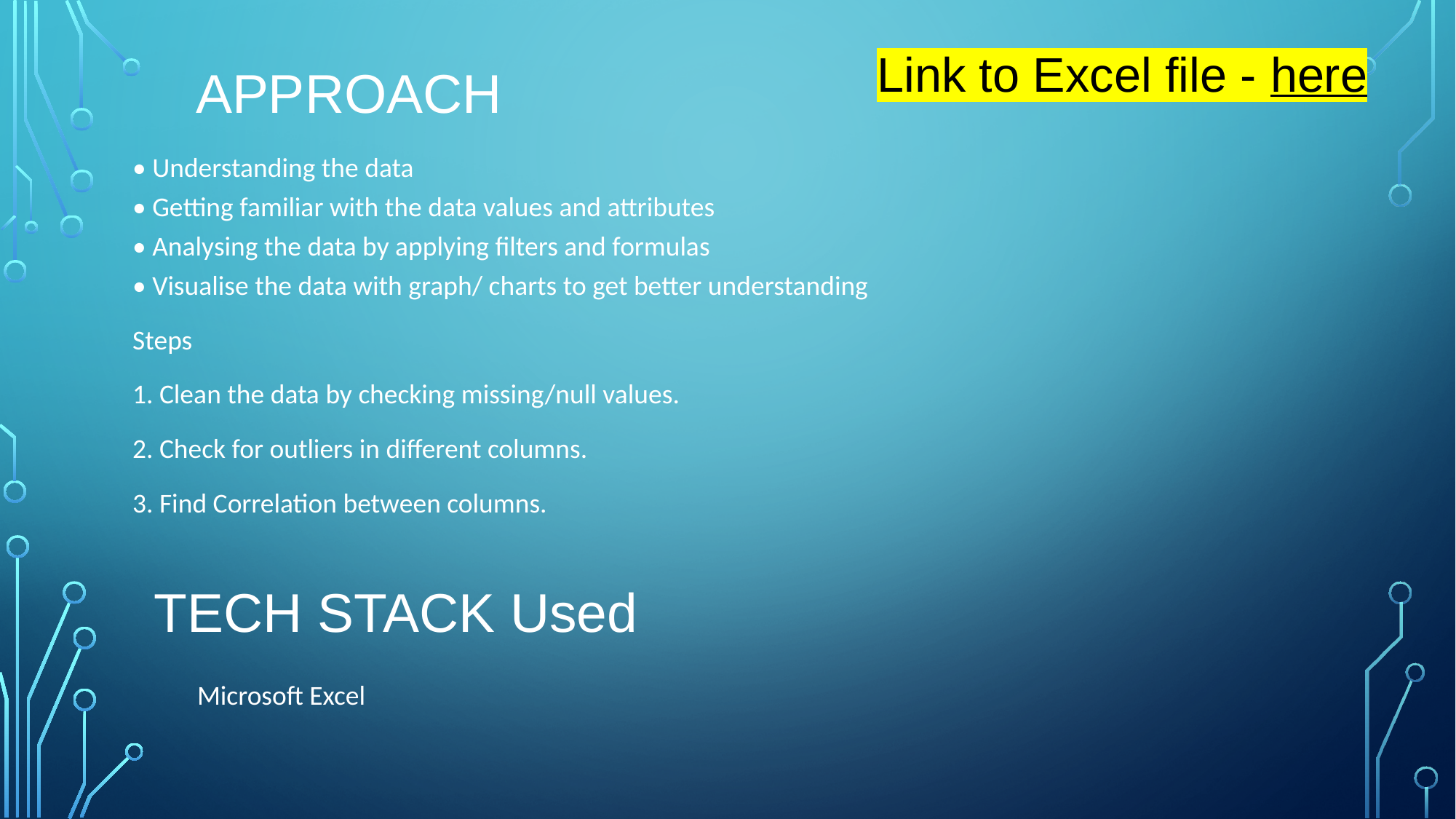

# Approach
Link to Excel file - here
• Understanding the data
• Getting familiar with the data values and attributes
• Analysing the data by applying filters and formulas
• Visualise the data with graph/ charts to get better understanding
Steps
1. Clean the data by checking missing/null values.
2. Check for outliers in different columns.
3. Find Correlation between columns.

TECH STACK Used
Microsoft Excel